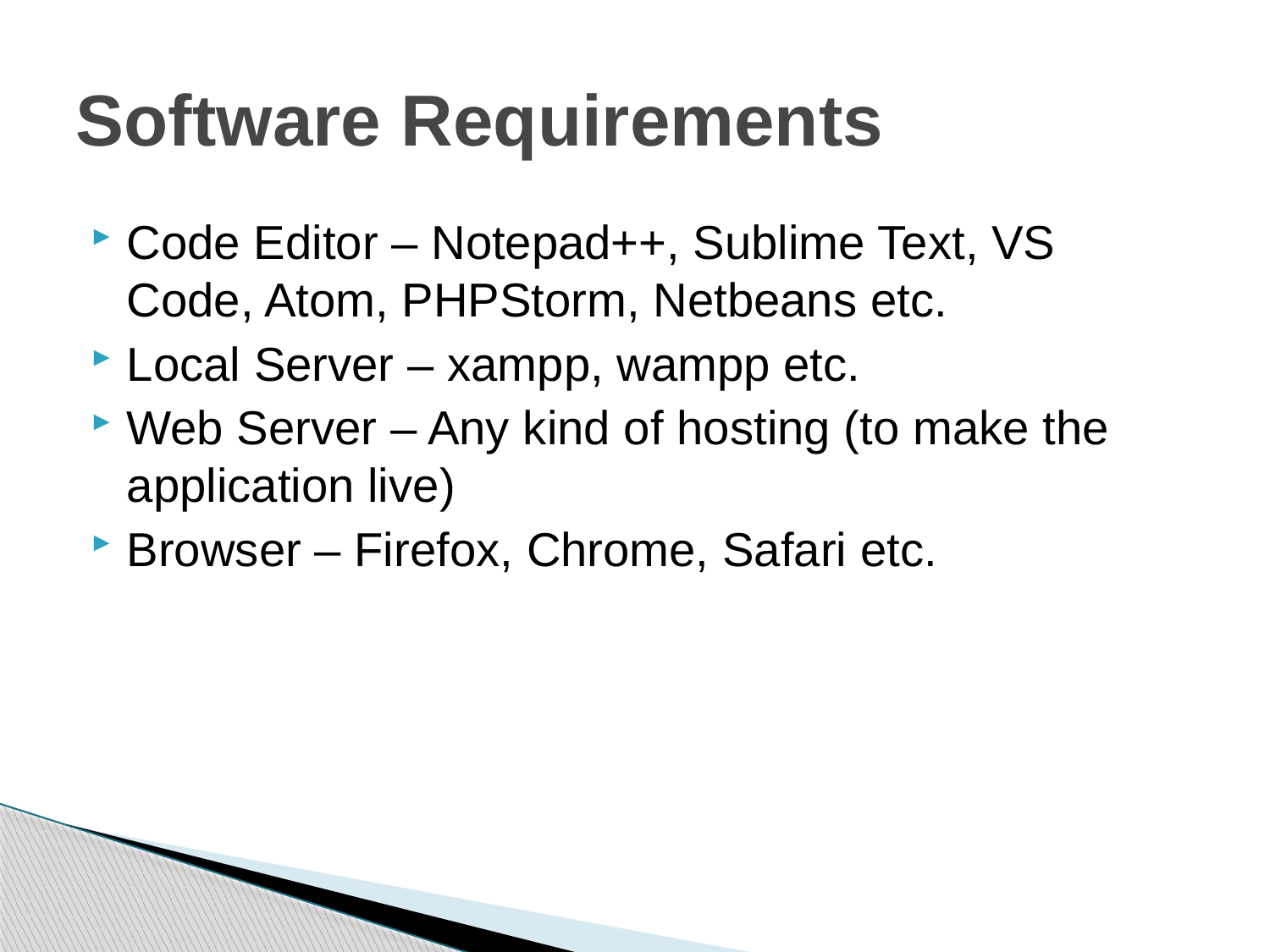

# Software Requirements
Code Editor – Notepad++, Sublime Text, VS Code, Atom, PHPStorm, Netbeans etc.
Local Server – xampp, wampp etc.
Web Server – Any kind of hosting (to make the application live)
Browser – Firefox, Chrome, Safari etc.